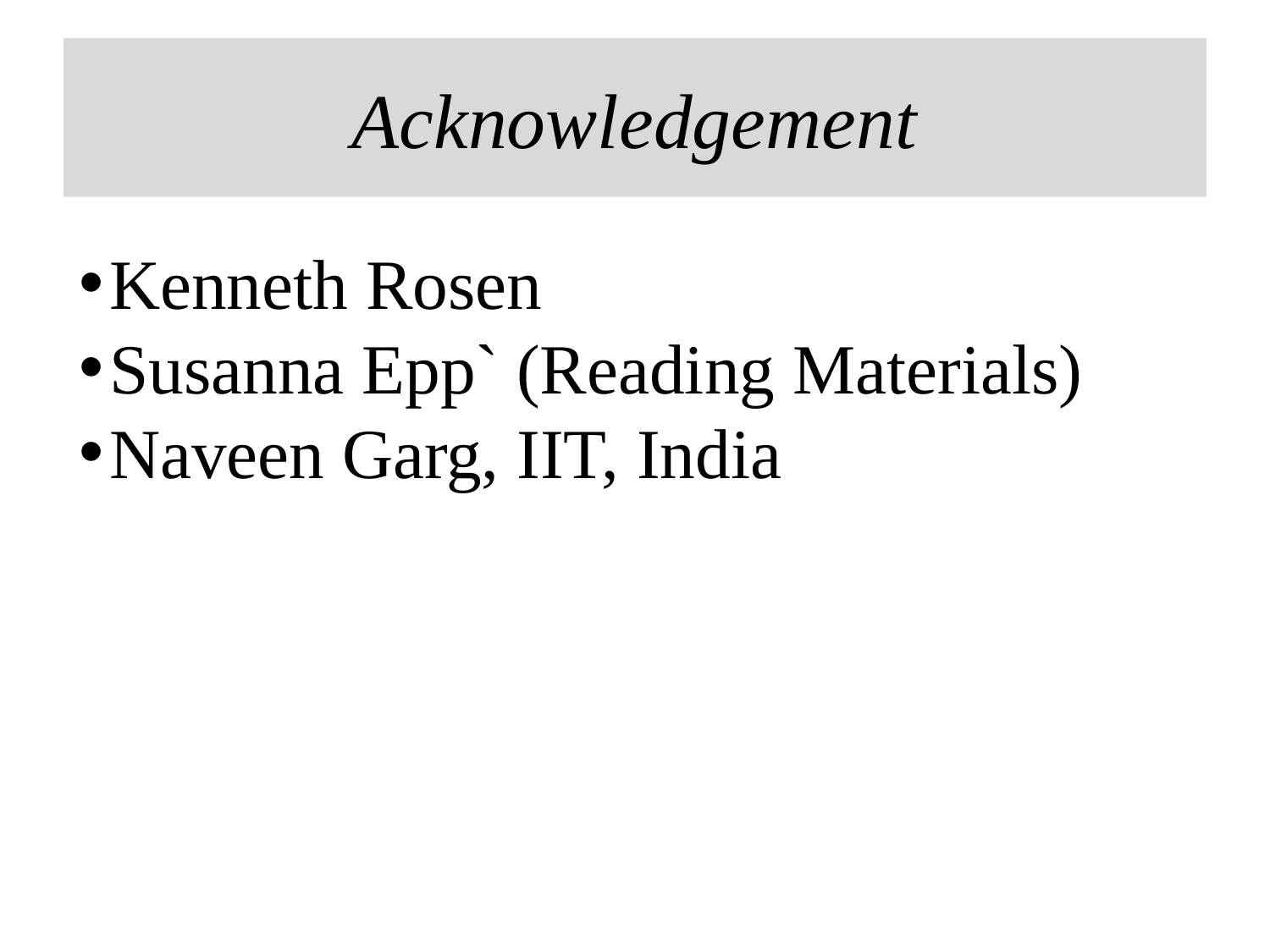

# Acknowledgement
Kenneth Rosen
Susanna Epp` (Reading Materials)
Naveen Garg, IIT, India